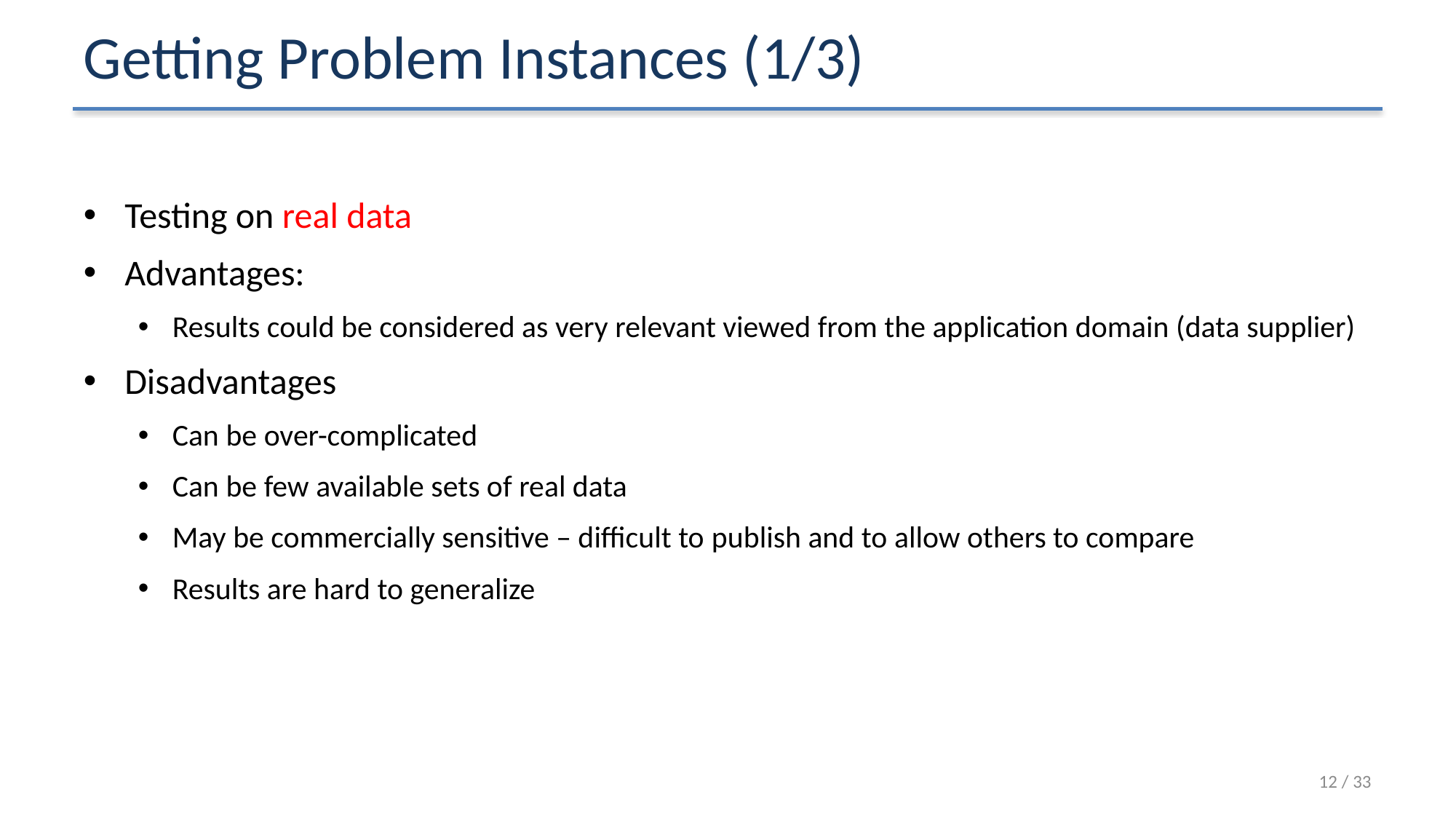

# Getting Problem Instances (1/3)
Testing on real data
Advantages:
Results could be considered as very relevant viewed from the application domain (data supplier)
Disadvantages
Can be over-complicated
Can be few available sets of real data
May be commercially sensitive – difficult to publish and to allow others to compare
Results are hard to generalize
12 / 33